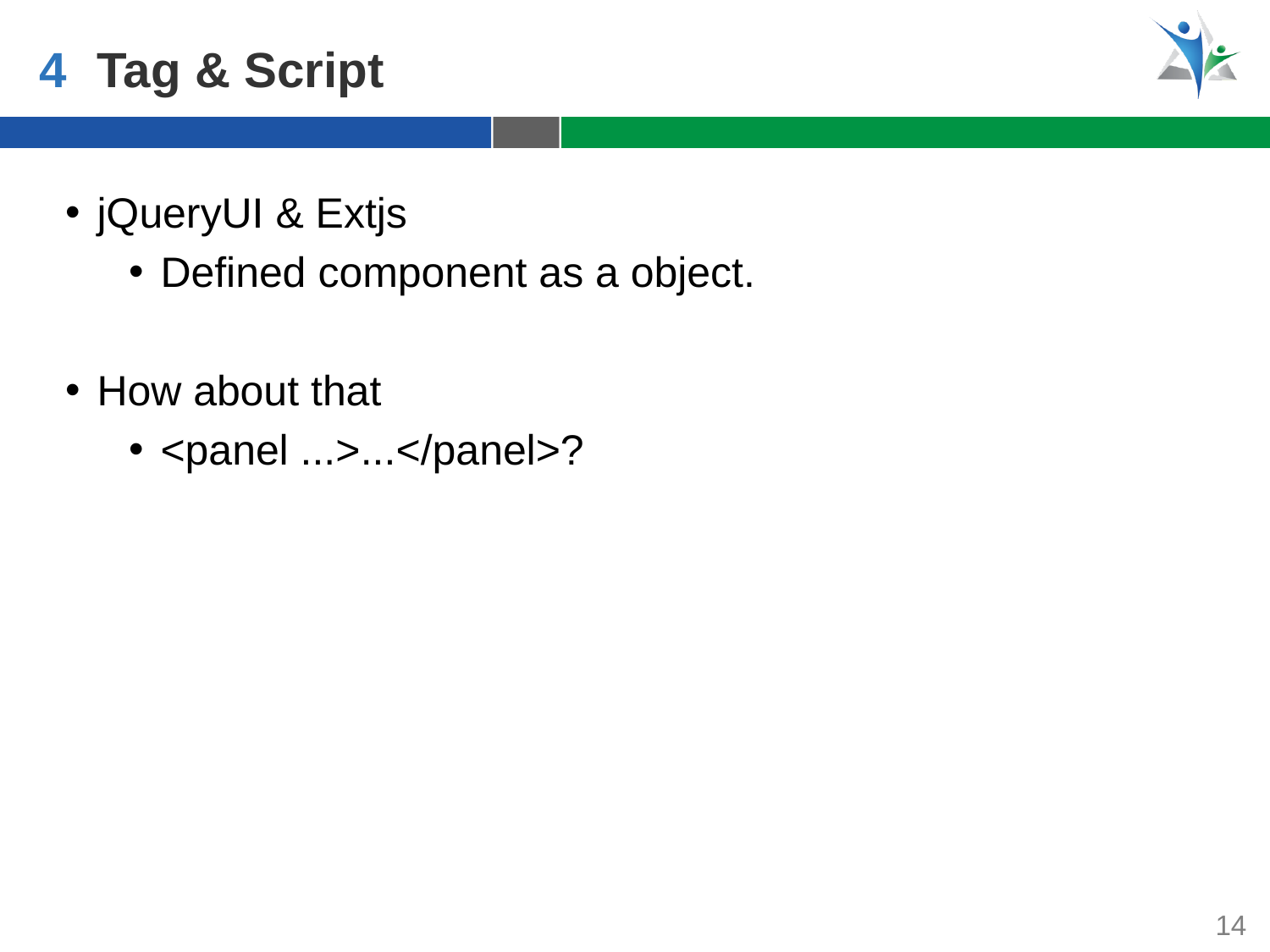

4
Tag & Script

jQueryUI & Extjs
Defined component as a object.

How about that
<panel ...>...</panel>?